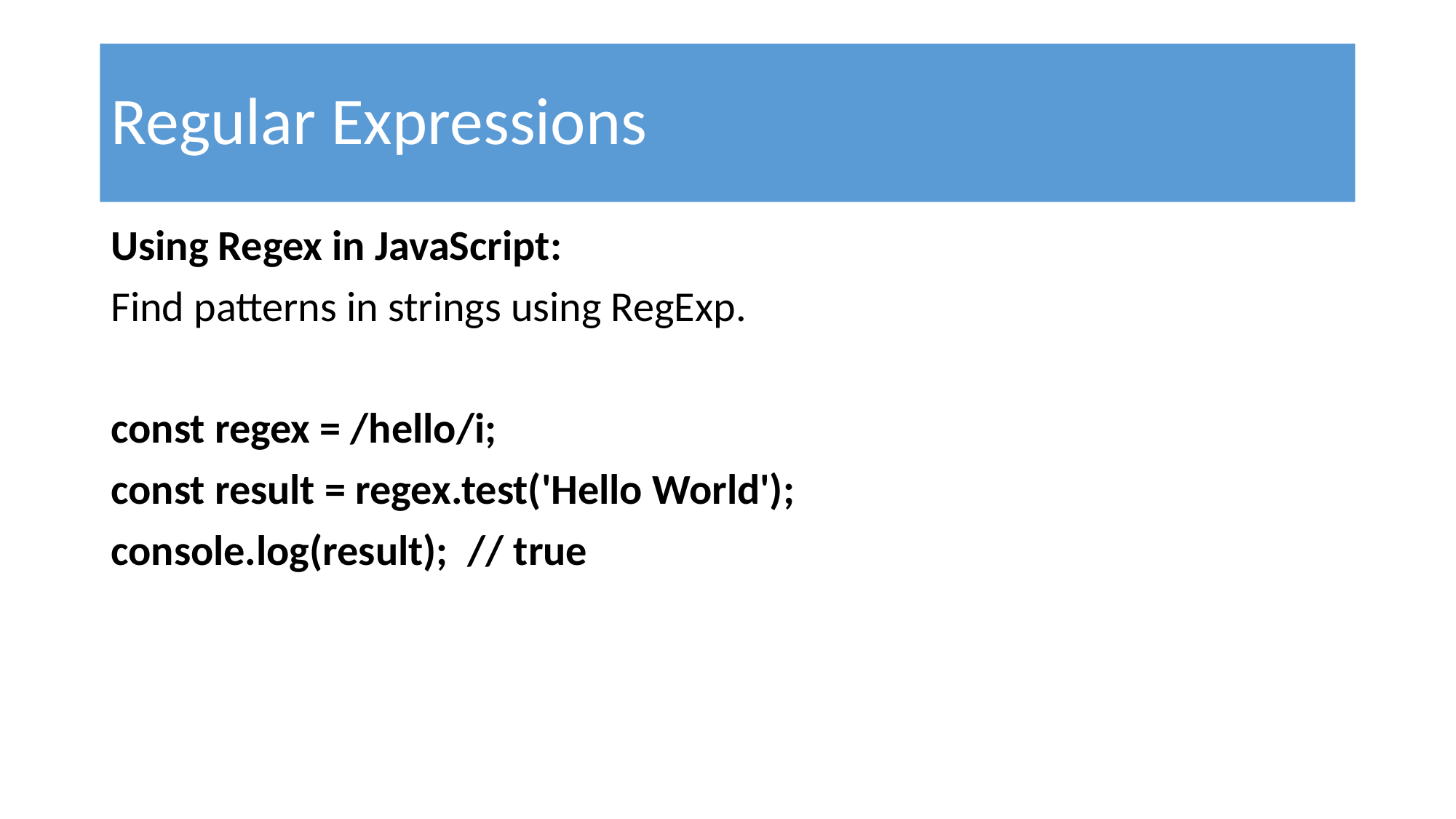

# Regular Expressions
Using Regex in JavaScript:
Find patterns in strings using RegExp.

const regex = /hello/i;
const result = regex.test('Hello World');
console.log(result);  // true